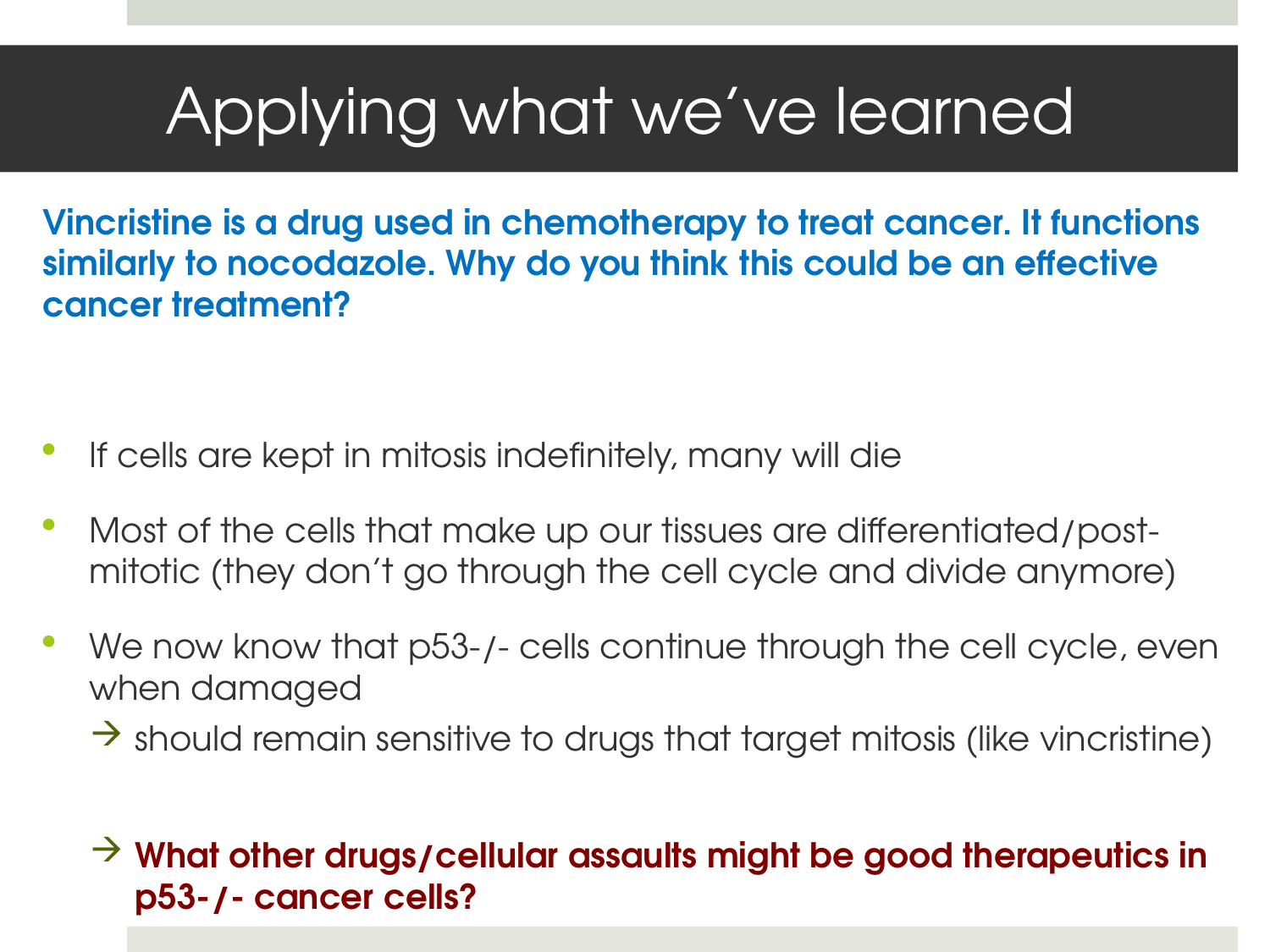

# Applying what we’ve learned
Vincristine is a drug used in chemotherapy to treat cancer. It functions similarly to nocodazole. Why do you think this could be an effective cancer treatment?

If cells are kept in mitosis indefinitely, many will die
Most of the cells that make up our tissues are differentiated/post-mitotic (they don’t go through the cell cycle and divide anymore)
We now know that p53-/- cells continue through the cell cycle, even when damaged
should remain sensitive to drugs that target mitosis (like vincristine)

What other drugs/cellular assaults might be good therapeutics in p53-/- cancer cells?